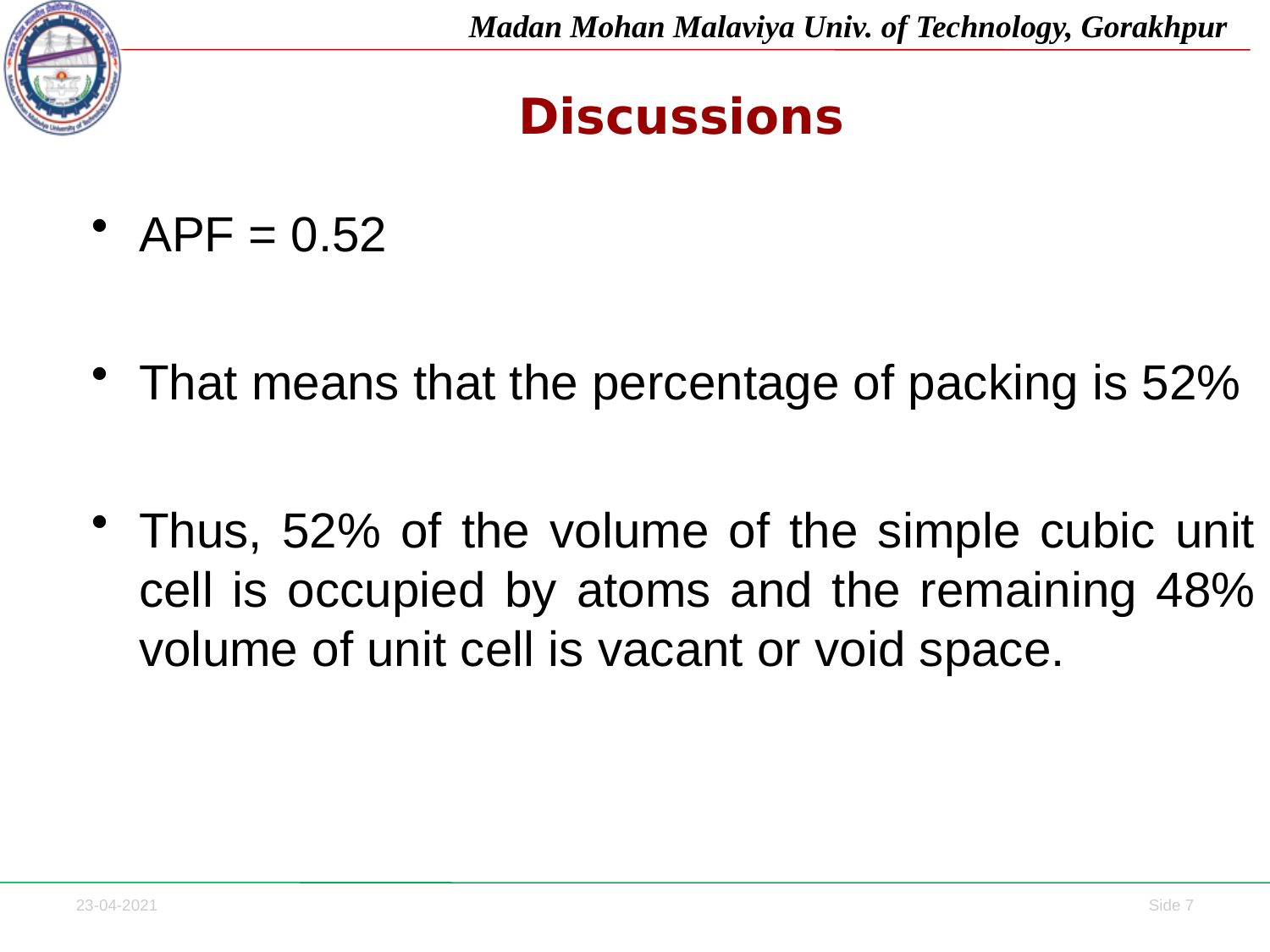

# Discussions
APF = 0.52

That means that the percentage of packing is 52%

Thus, 52% of the volume of the simple cubic unit cell is occupied by atoms and the remaining 48% volume of unit cell is vacant or void space.